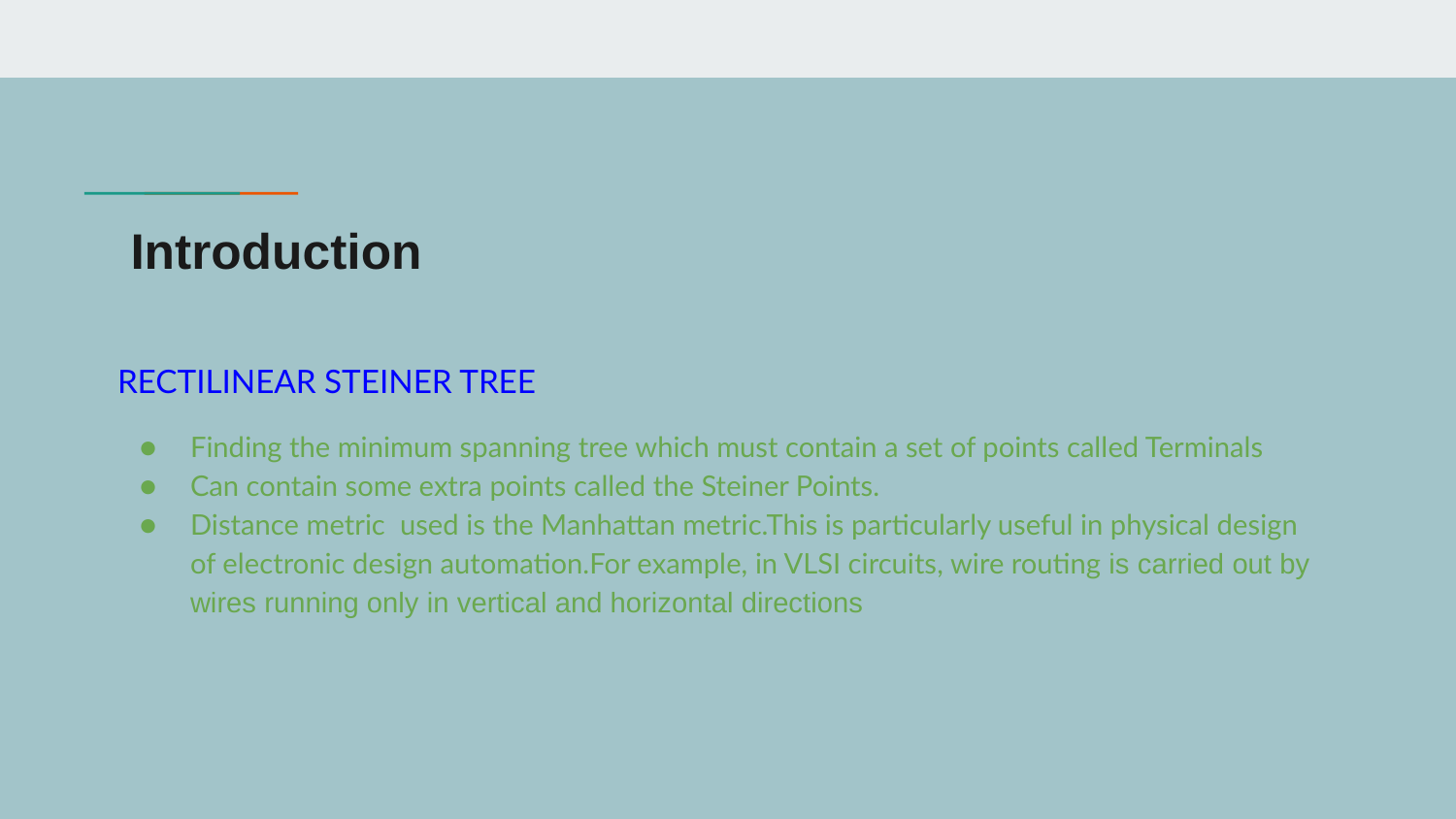

# Introduction
RECTILINEAR STEINER TREE
Finding the minimum spanning tree which must contain a set of points called Terminals
Can contain some extra points called the Steiner Points.
Distance metric  used is the Manhattan metric.This is particularly useful in physical design of electronic design automation.For example, in VLSI circuits, wire routing is carried out by wires running only in vertical and horizontal directions